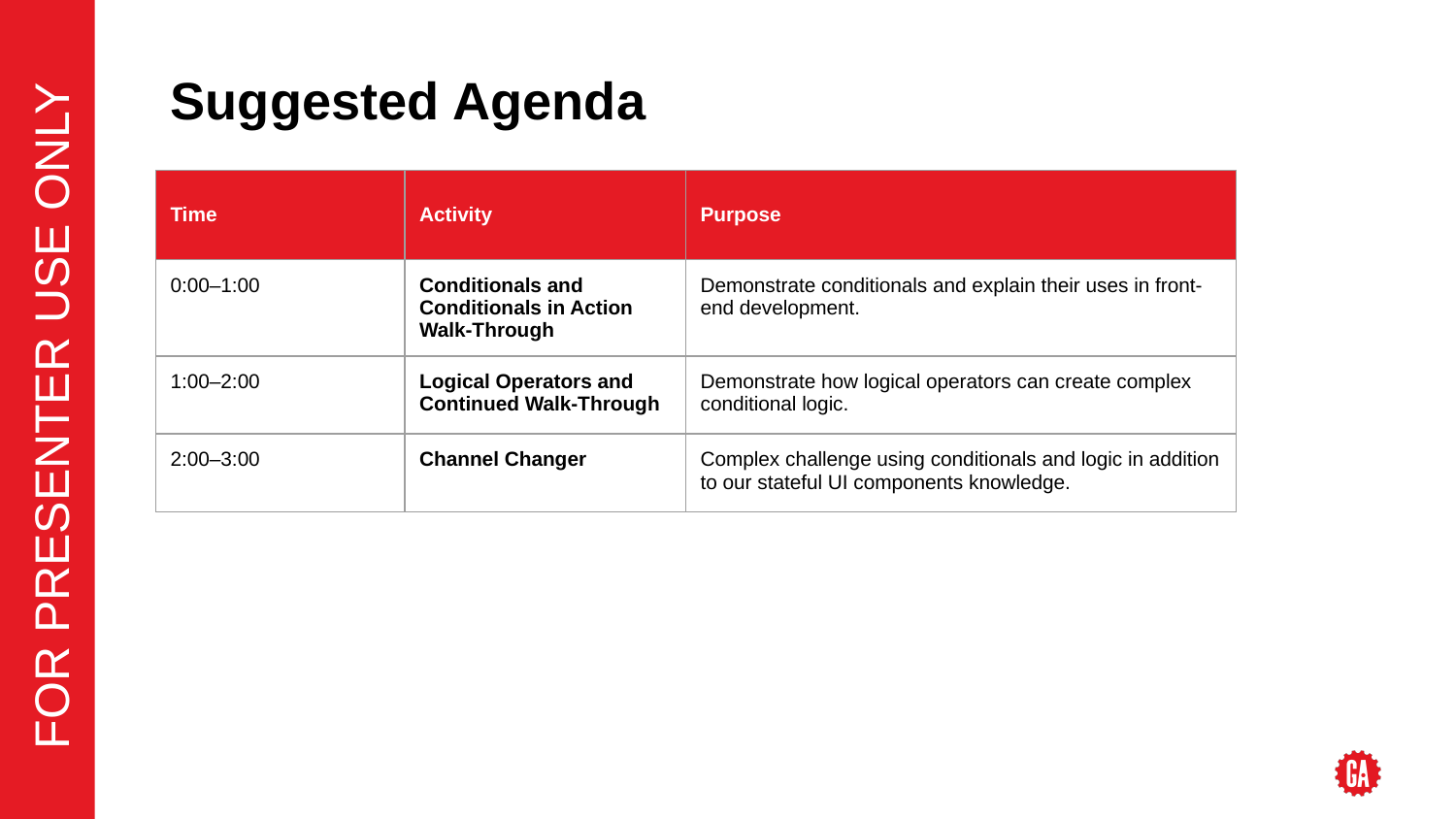

# Suggested Agenda

| Time | Activity | Purpose |
| --- | --- | --- |
| 0:00–1:00 | Conditionals and Conditionals in Action Walk-Through | Demonstrate conditionals and explain their uses in front-end development. |
| 1:00–2:00 | Logical Operators and Continued Walk-Through | Demonstrate how logical operators can create complex conditional logic. |
| 2:00–3:00 | Channel Changer | Complex challenge using conditionals and logic in addition to our stateful UI components knowledge. |